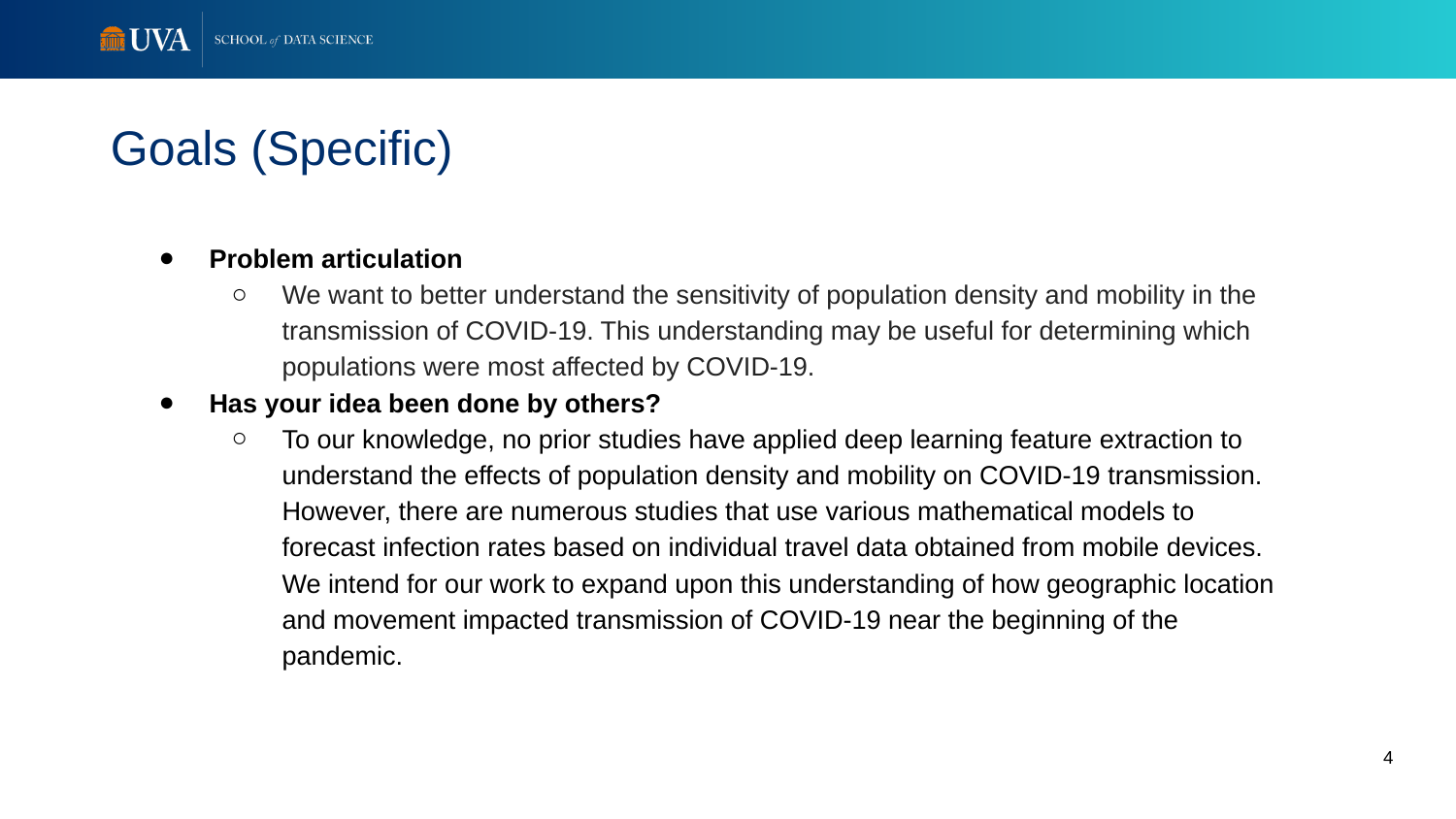

# Goals (Specific)
Problem articulation
We want to better understand the sensitivity of population density and mobility in the transmission of COVID-19. This understanding may be useful for determining which populations were most affected by COVID-19.
Has your idea been done by others?
To our knowledge, no prior studies have applied deep learning feature extraction to understand the effects of population density and mobility on COVID-19 transmission. However, there are numerous studies that use various mathematical models to forecast infection rates based on individual travel data obtained from mobile devices. We intend for our work to expand upon this understanding of how geographic location and movement impacted transmission of COVID-19 near the beginning of the pandemic.
Problem articulation
Has your idea been done by others?

4